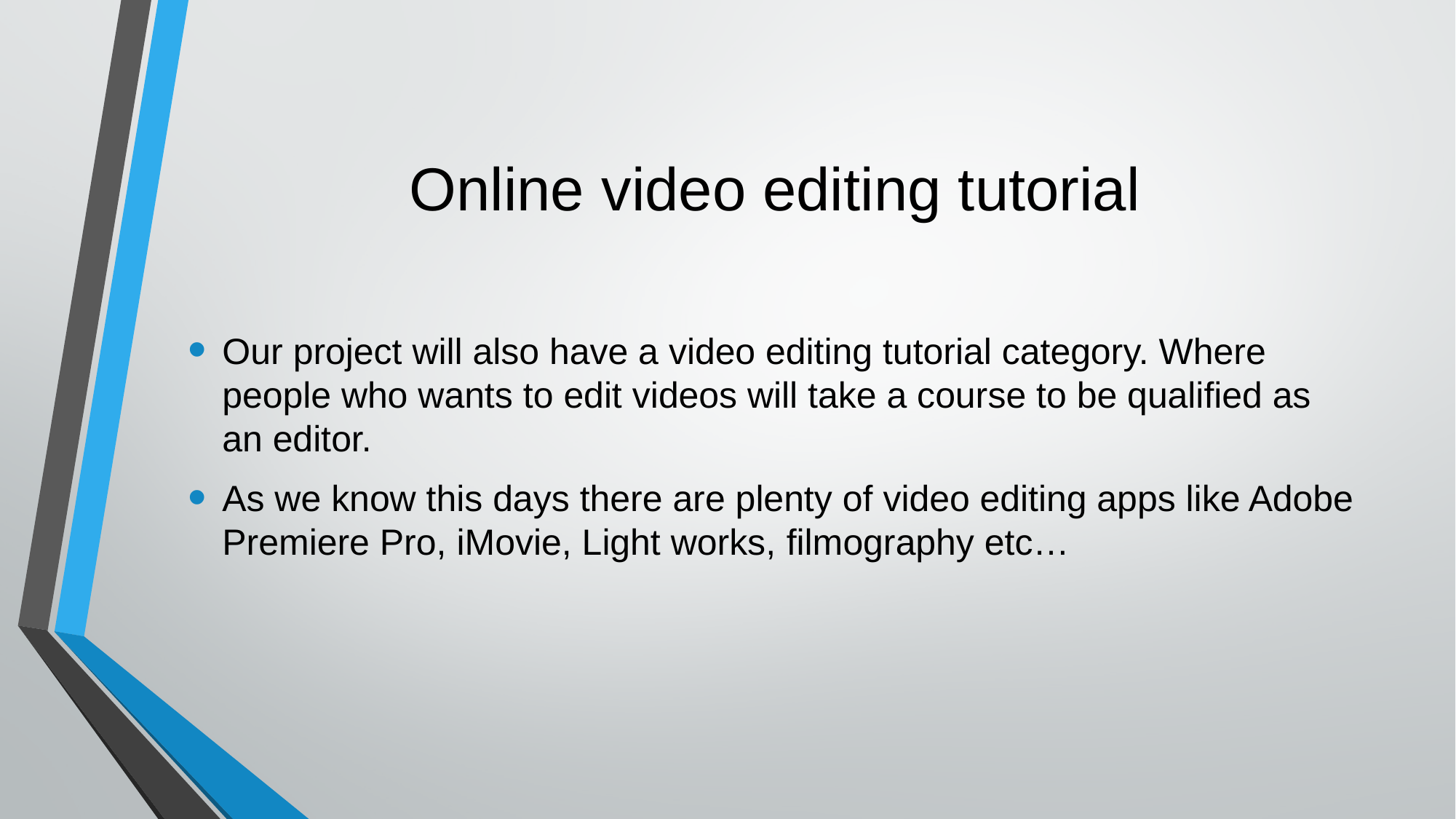

# Online video editing tutorial
Our project will also have a video editing tutorial category. Where people who wants to edit videos will take a course to be qualified as an editor.
As we know this days there are plenty of video editing apps like Adobe Premiere Pro, iMovie, Light works, filmography etc…